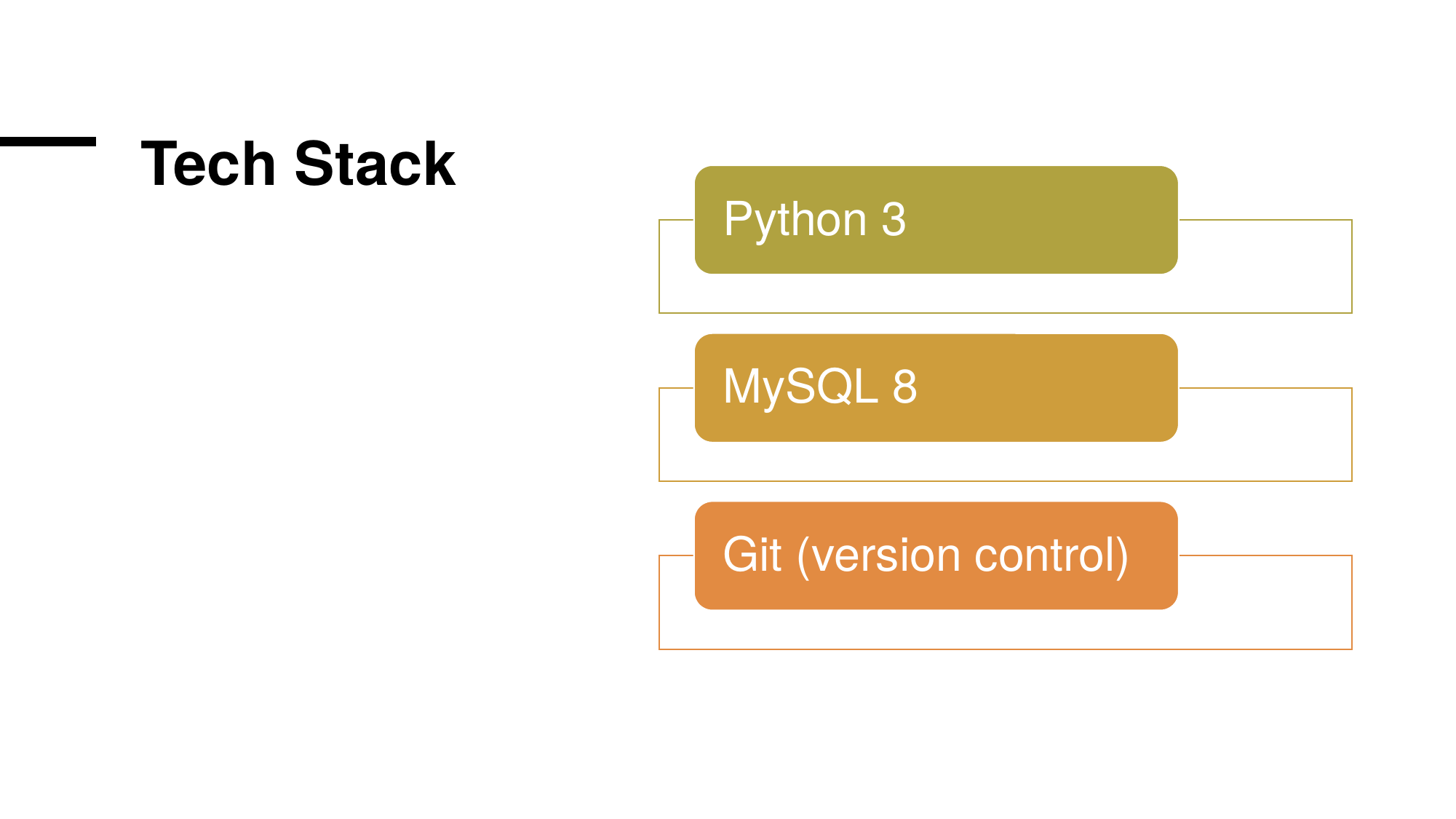

Python 3
MySQL 8
Git (version control)
# Tech Stack